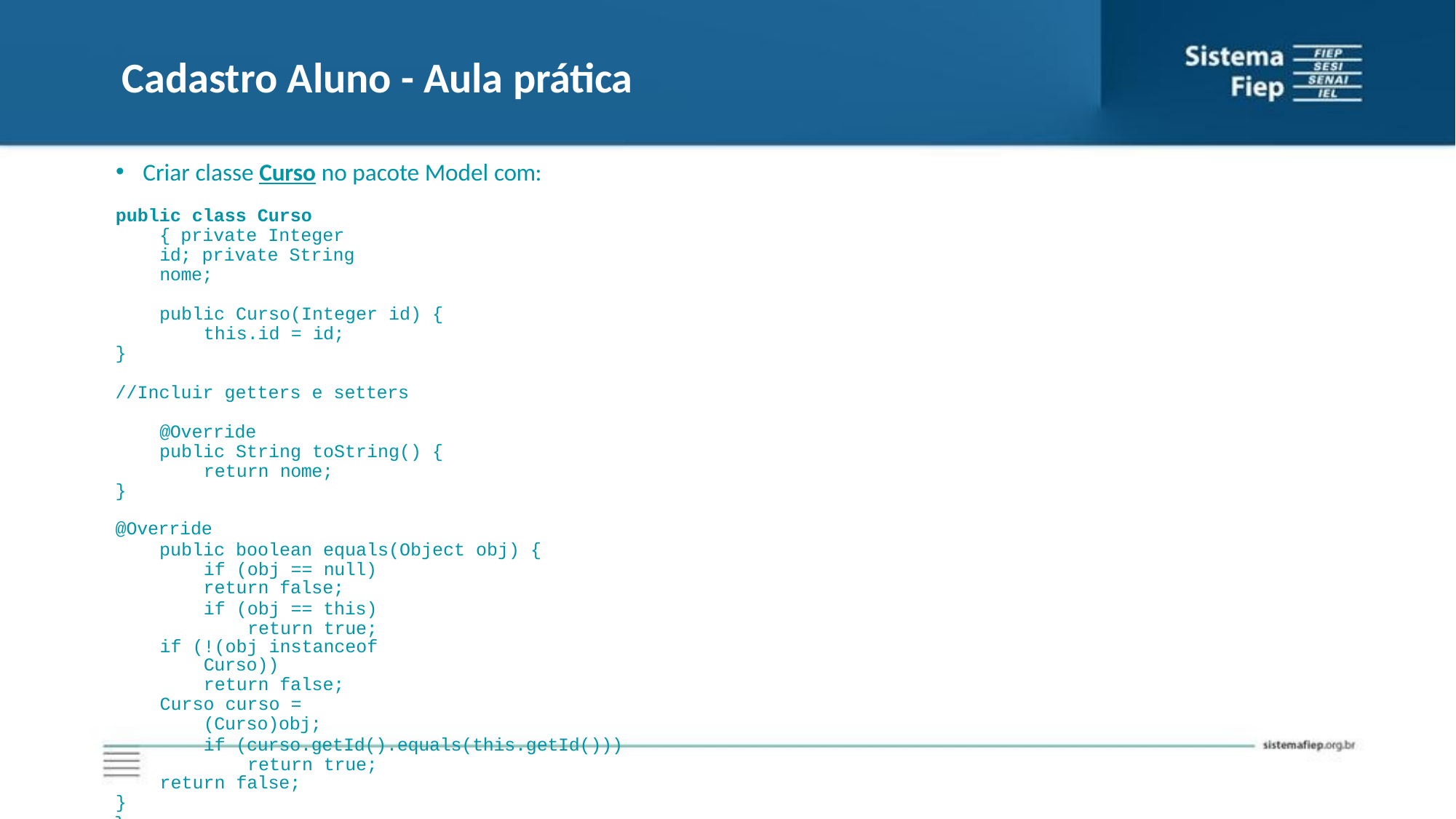

# Cadastro Aluno - Aula prática
Criar classe Curso no pacote Model com:
public class Curso { private Integer id; private String nome;
public Curso(Integer id) { this.id = id;
}
//Incluir getters e setters @Override
public String toString() { return nome;
}
@Override
public boolean equals(Object obj) { if (obj == null)
return false;
if (obj == this) return true;
if (!(obj instanceof Curso))
return false;
Curso curso = (Curso)obj;
if (curso.getId().equals(this.getId())) return true;
return false;
}
}